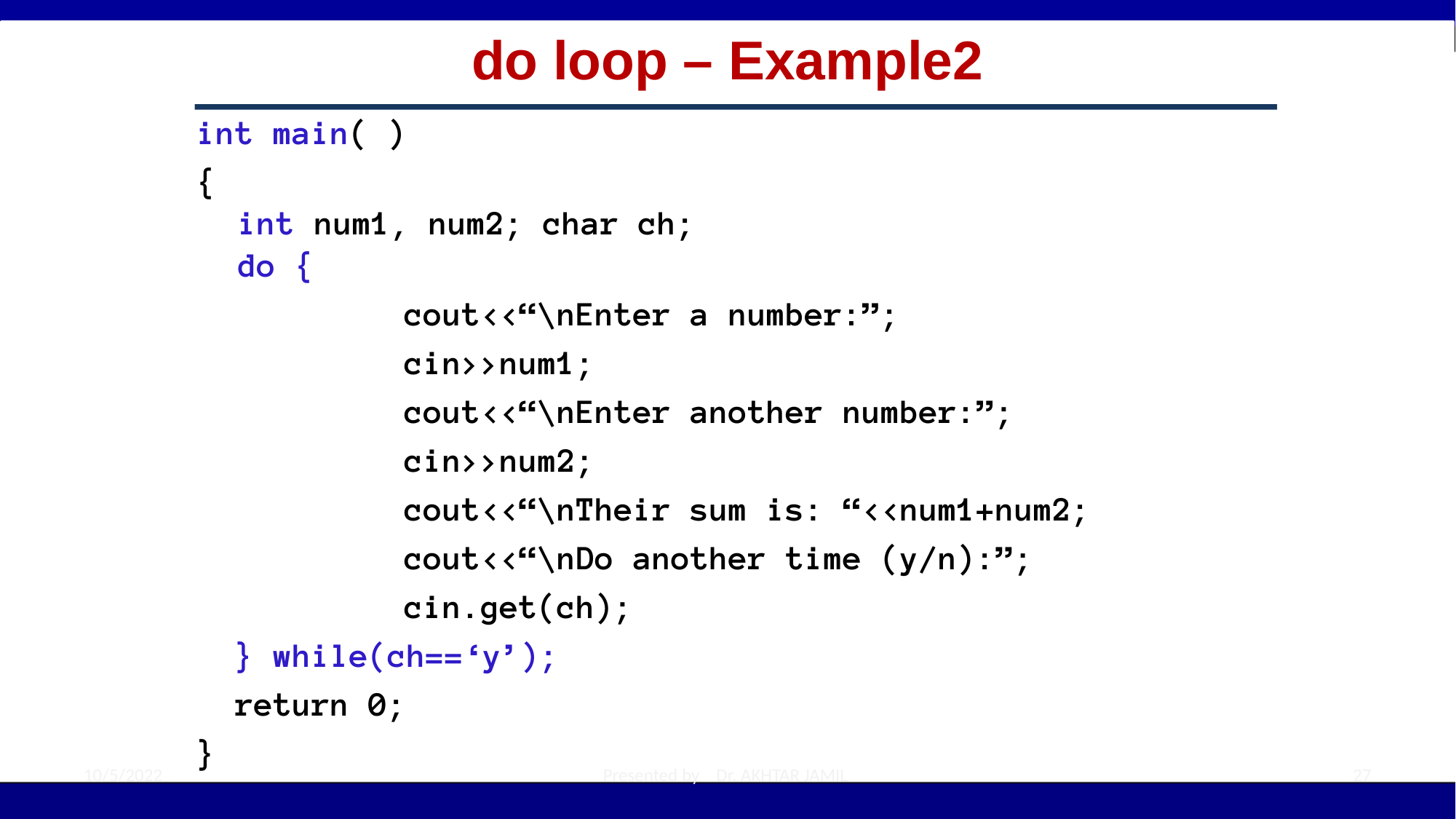

# do loop – Example2
int main( )
{
int num1, num2; char ch;
do {
		   cout<<“\nEnter a number:”;
		   cin>>num1;
		   cout<<“\nEnter another number:”;
		   cin>>num2;
		   cout<<“\nTheir sum is: “<<num1+num2;
		   cout<<“\nDo another time (y/n):”;
		   cin.get(ch);
  } while(ch==‘y’);
  return 0;
}

10/5/2022
Presented by    Dr. AKHTAR JAMIL
27